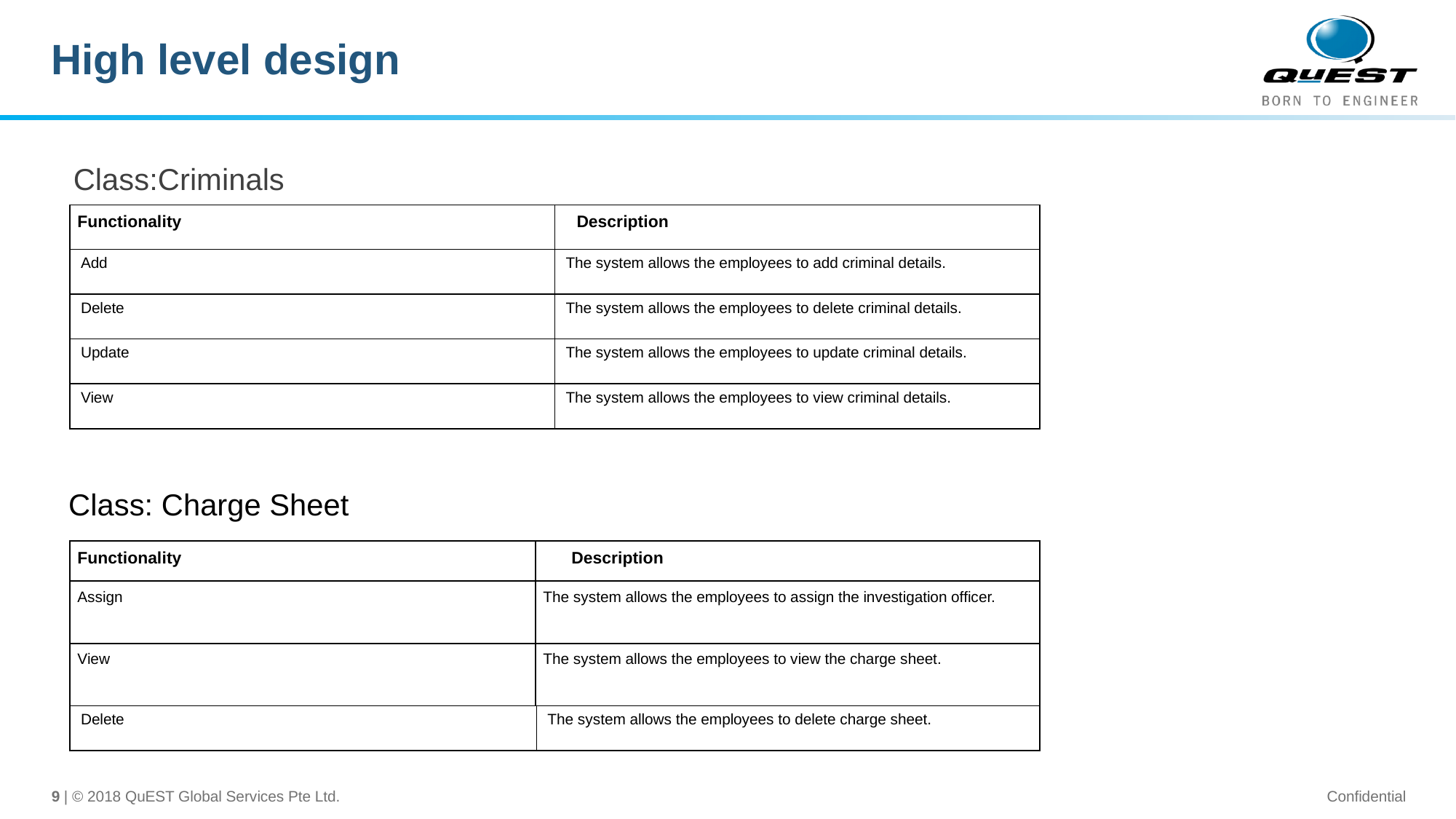

# High level design
Class:Criminals
| Functionality | Description |
| --- | --- |
| Add | The system allows the employees to add criminal details. |
| Delete | The system allows the employees to delete criminal details. |
| Update | The system allows the employees to update criminal details. |
| View | The system allows the employees to view criminal details. |
Class: Charge Sheet

| Functionality | Description |
| --- | --- |
| Assign | The system allows the employees to assign the investigation officer. |
| View | The system allows the employees to view the charge sheet. |
| Delete | The system allows the employees to delete charge sheet. |
| --- | --- |